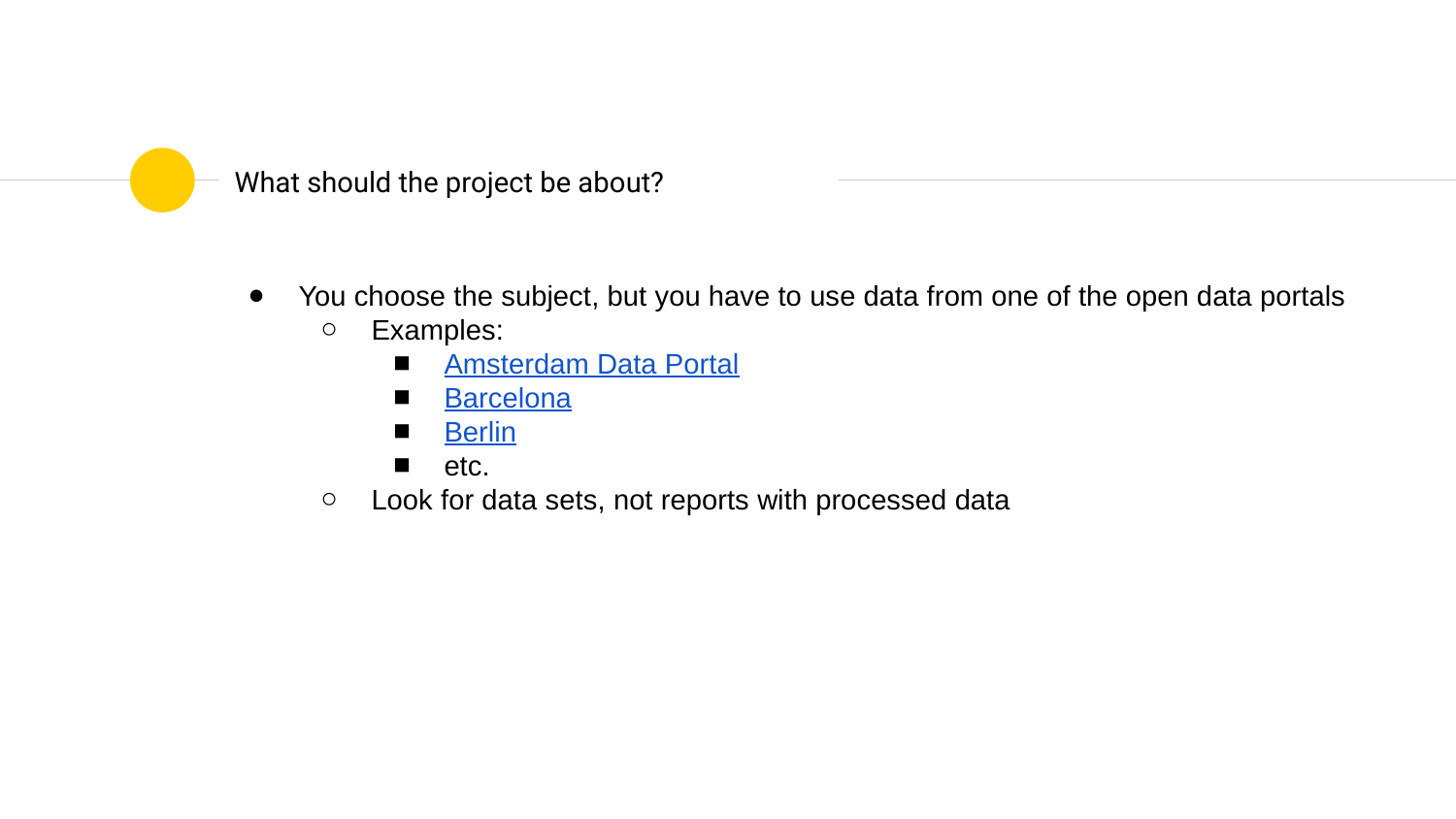

# What should the project be about?
You choose the subject, but you have to use data from one of the open data portals
Examples:
Amsterdam Data Portal
Barcelona
Berlin
etc.
Look for data sets, not reports with processed data